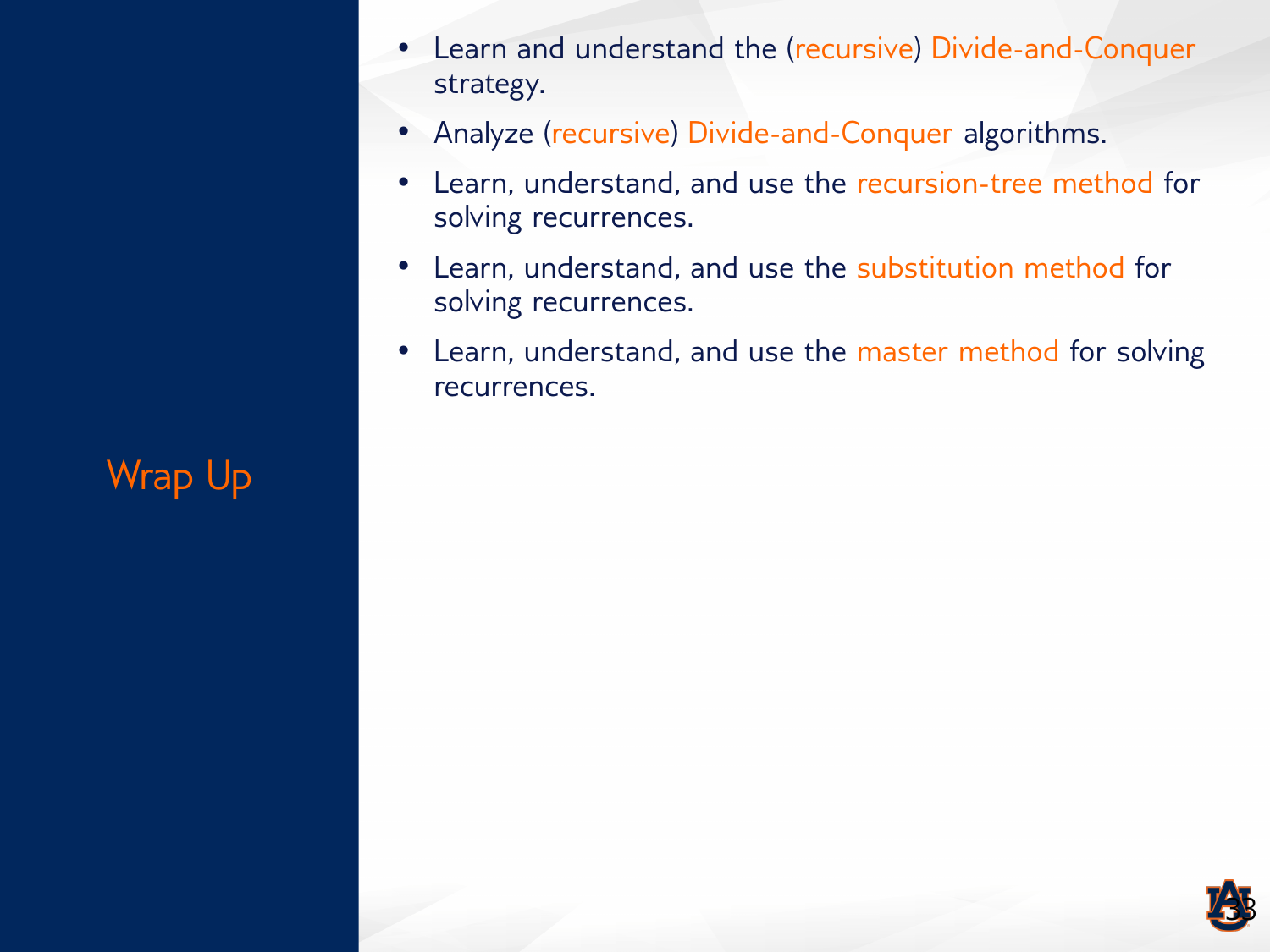

# Wrap Up

Learn and understand the (recursive) Divide-and-Conquer strategy.
Analyze (recursive) Divide-and-Conquer algorithms.
Learn, understand, and use the recursion-tree method for solving recurrences.
Learn, understand, and use the substitution method for solving recurrences.
Learn, understand, and use the master method for solving recurrences.

33